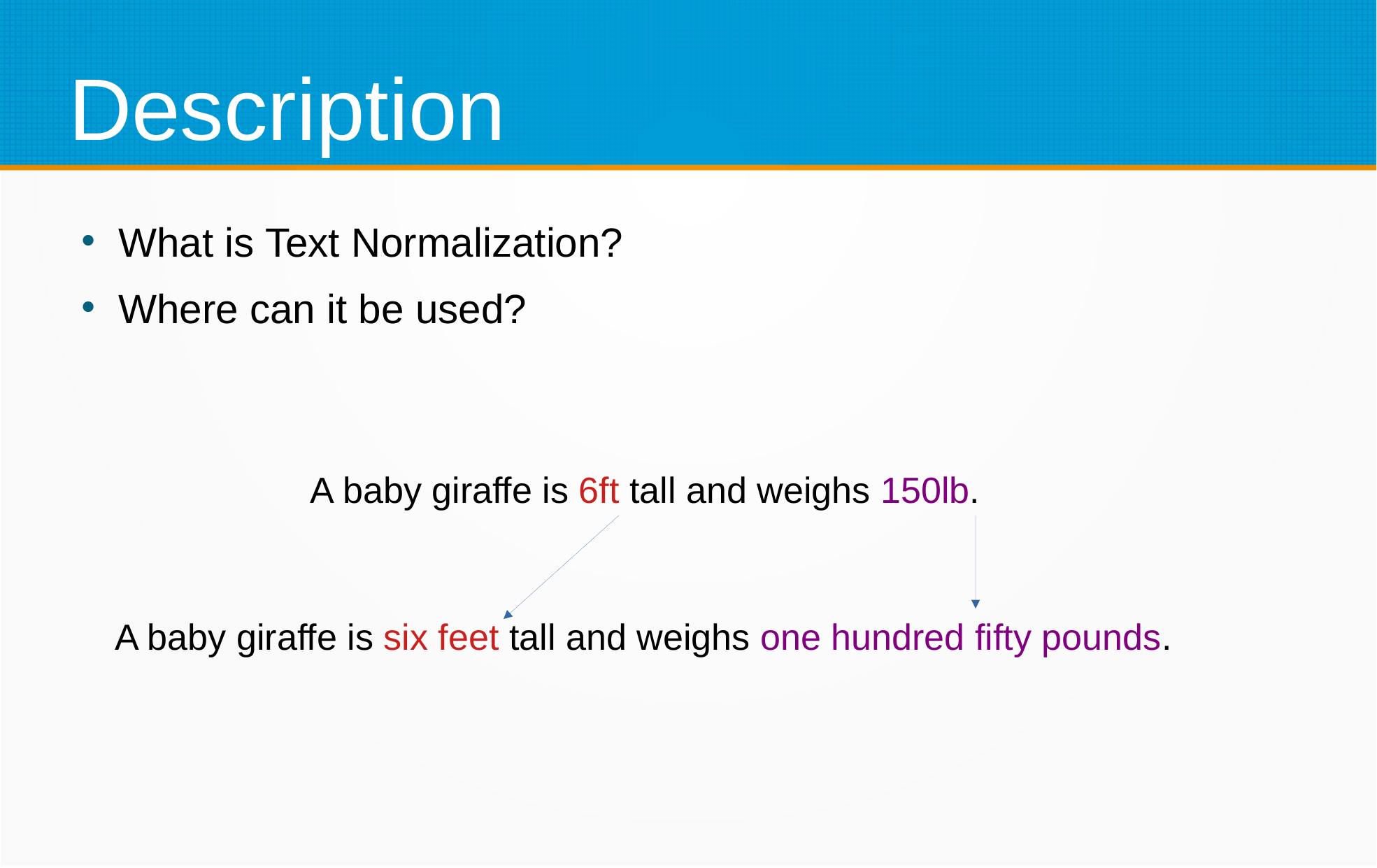

Description
What is Text Normalization?
Where can it be used?
A baby giraffe is 6ft tall and weighs 150lb.

A baby giraffe is six feet tall and weighs one hundred fifty pounds.